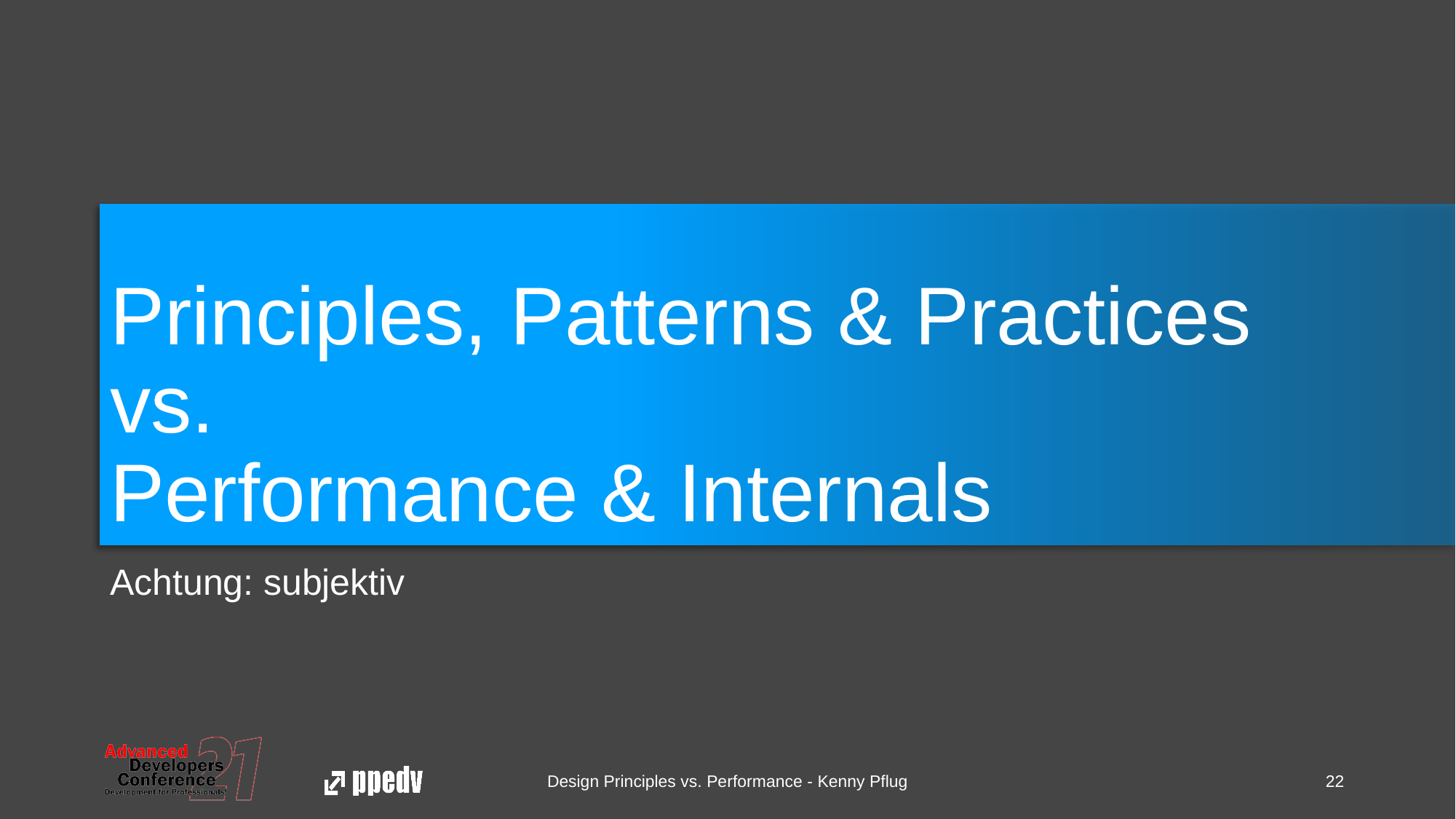

# Principles, Patterns & Practices vs. Performance & Internals
Achtung: subjektiv
Design Principles vs. Performance - Kenny Pflug
22